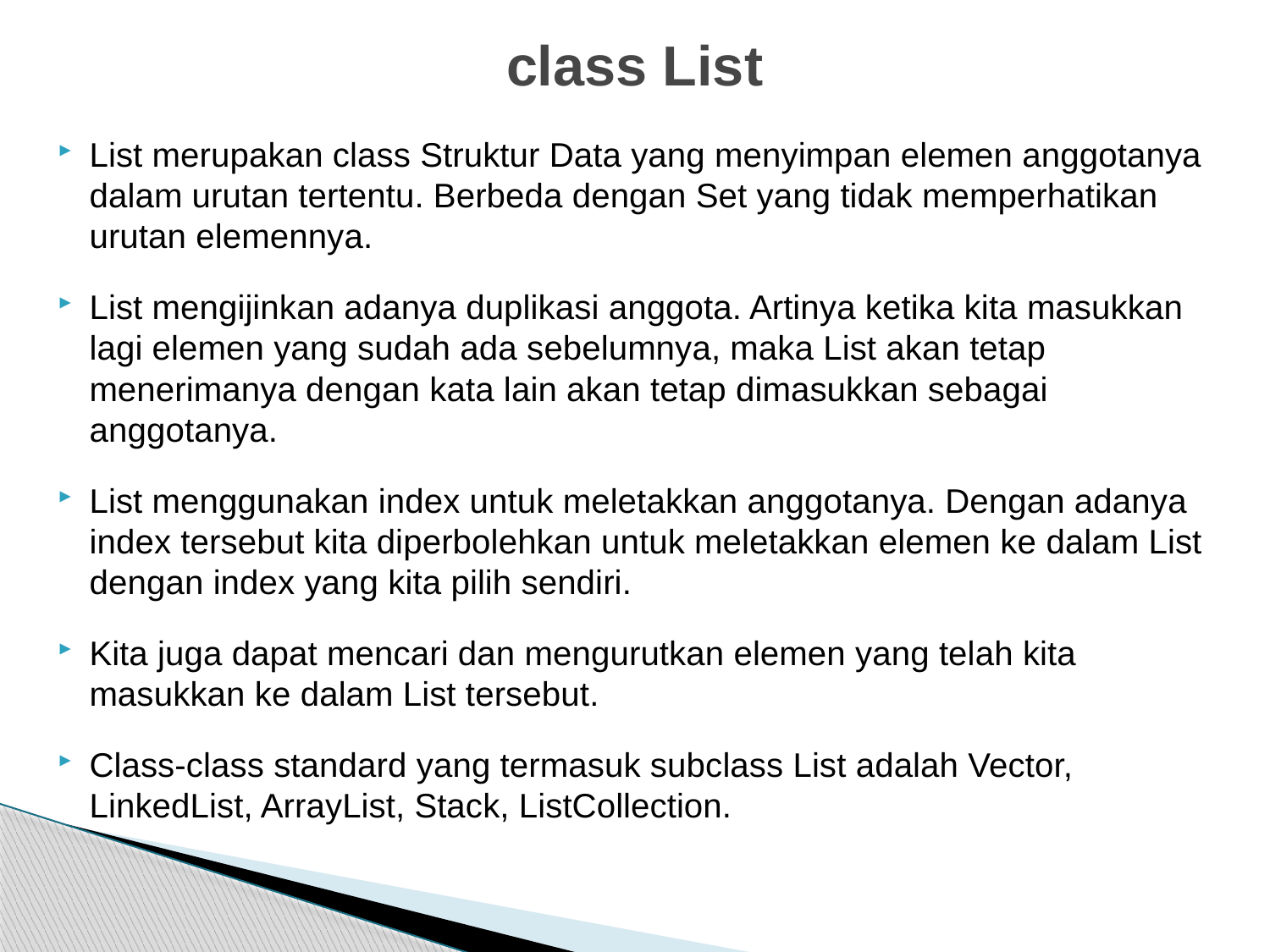

# class List
List merupakan class Struktur Data yang menyimpan elemen anggotanya dalam urutan tertentu. Berbeda dengan Set yang tidak memperhatikan urutan elemennya.

List mengijinkan adanya duplikasi anggota. Artinya ketika kita masukkan lagi elemen yang sudah ada sebelumnya, maka List akan tetap menerimanya dengan kata lain akan tetap dimasukkan sebagai anggotanya.

List menggunakan index untuk meletakkan anggotanya. Dengan adanya index tersebut kita diperbolehkan untuk meletakkan elemen ke dalam List dengan index yang kita pilih sendiri.

Kita juga dapat mencari dan mengurutkan elemen yang telah kita masukkan ke dalam List tersebut.

Class-class standard yang termasuk subclass List adalah Vector, LinkedList, ArrayList, Stack, ListCollection.